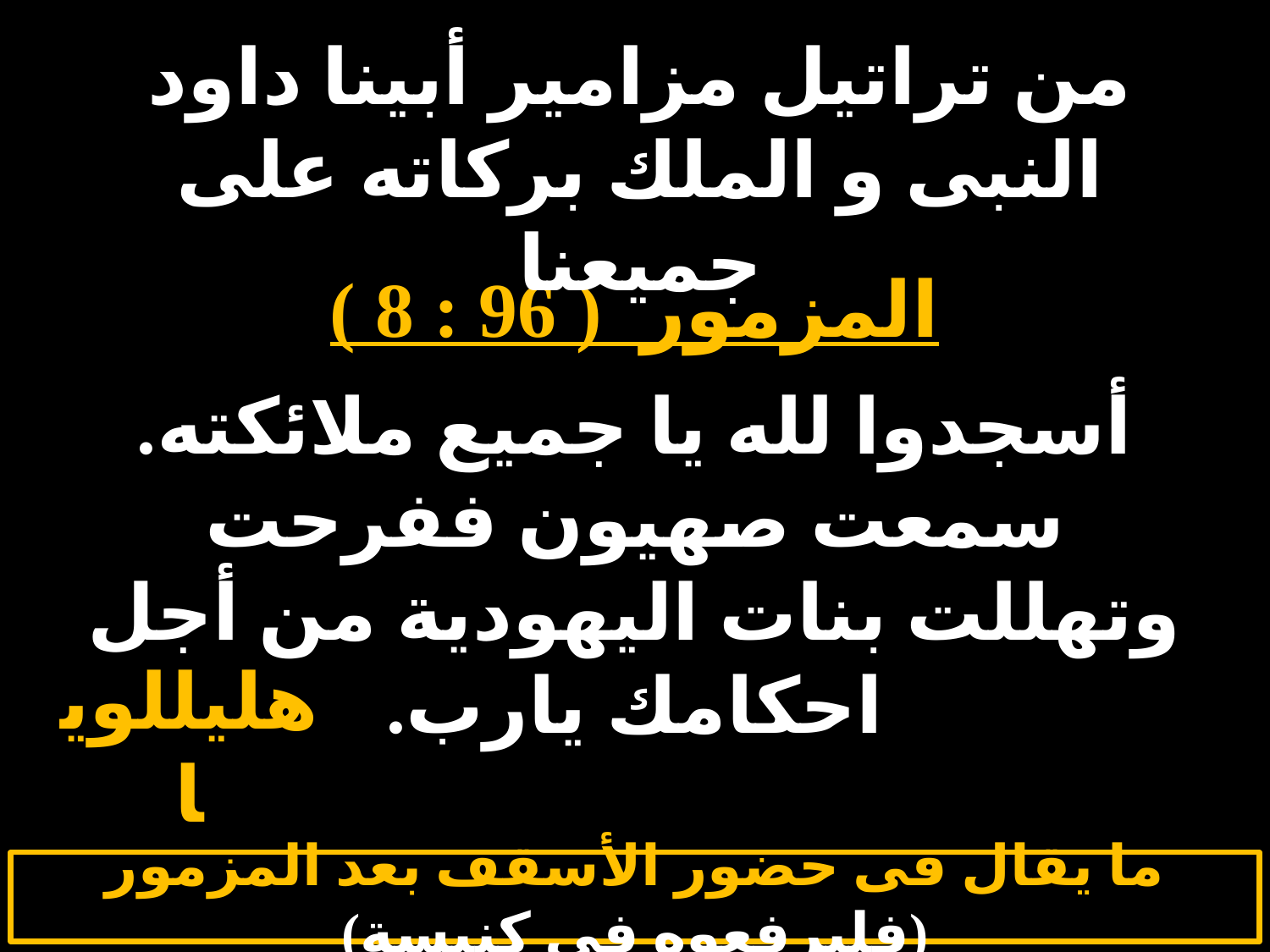

# الخميس 4
من تراتيل مزامير أبينا داود النبى و الملك بركاته على جميعنا
المزمور  ( 96 : 8 )
أسجدوا لله يا جميع ملائكته. سمعت صهيون ففرحت وتهللت بنات اليهودية من أجل احكامك يارب.
هليللويا
ما يقال فى حضور الأسقف بعد المزمور (فليرفعوه فى كنيسة)